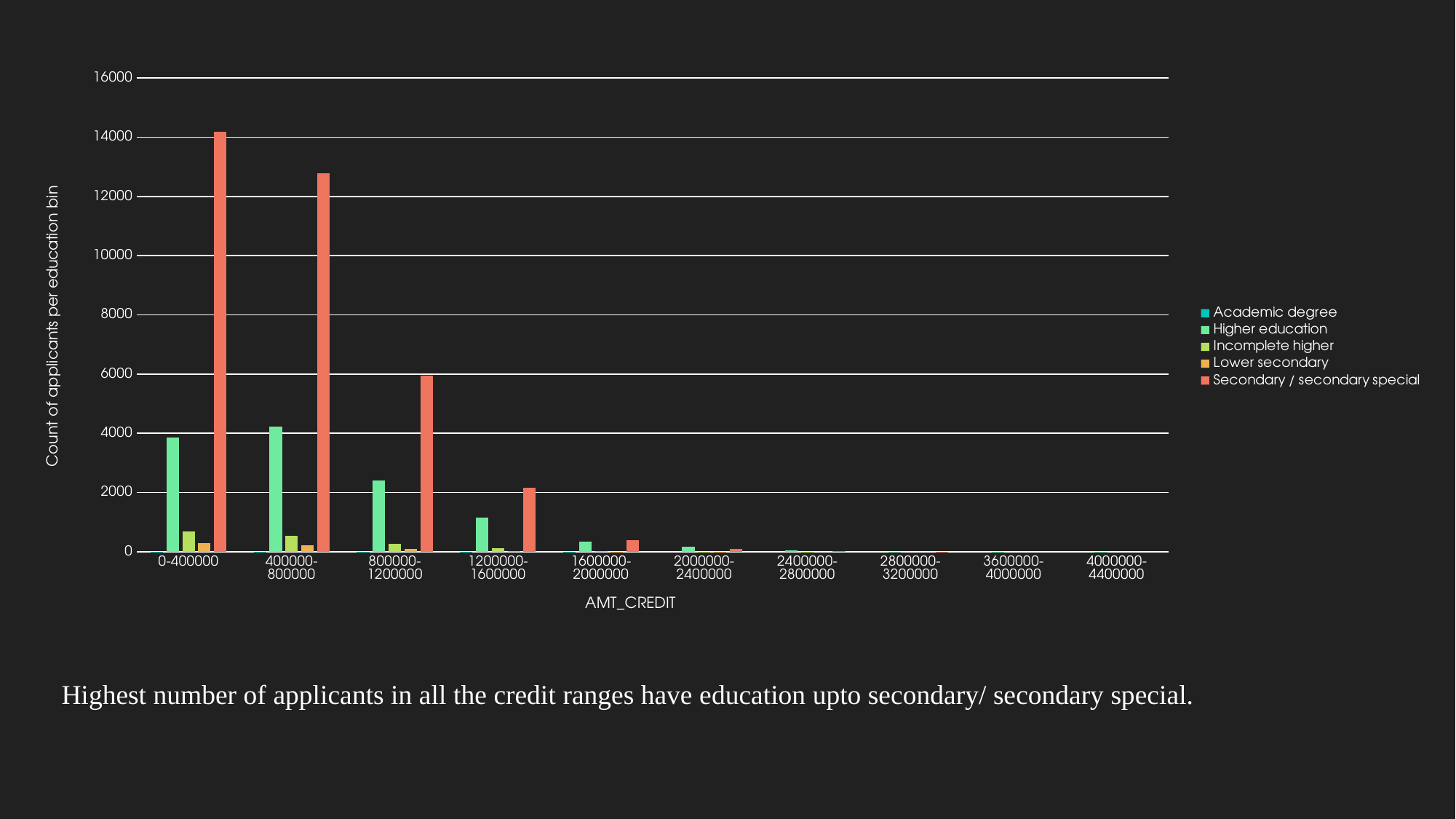

### Chart

| Category | Academic degree | Higher education | Incomplete higher | Lower secondary | Secondary / secondary special |
|---|---|---|---|---|---|
| 0-400000 | 7.0 | 3863.0 | 675.0 | 283.0 | 14177.0 |
| 400000-800000 | 4.0 | 4216.0 | 529.0 | 213.0 | 12791.0 |
| 800000-1200000 | 3.0 | 2399.0 | 273.0 | 94.0 | 5941.0 |
| 1200000-1600000 | 4.0 | 1142.0 | 118.0 | 24.0 | 2158.0 |
| 1600000-2000000 | 2.0 | 339.0 | 20.0 | 4.0 | 397.0 |
| 2000000-2400000 | None | 161.0 | 4.0 | 2.0 | 87.0 |
| 2400000-2800000 | None | 42.0 | 1.0 | None | 19.0 |
| 2800000-3200000 | None | 2.0 | None | None | 2.0 |
| 3600000-4000000 | None | 1.0 | None | None | None |
| 4000000-4400000 | None | 2.0 | None | None | None |
Highest number of applicants in all the credit ranges have education upto secondary/ secondary special.